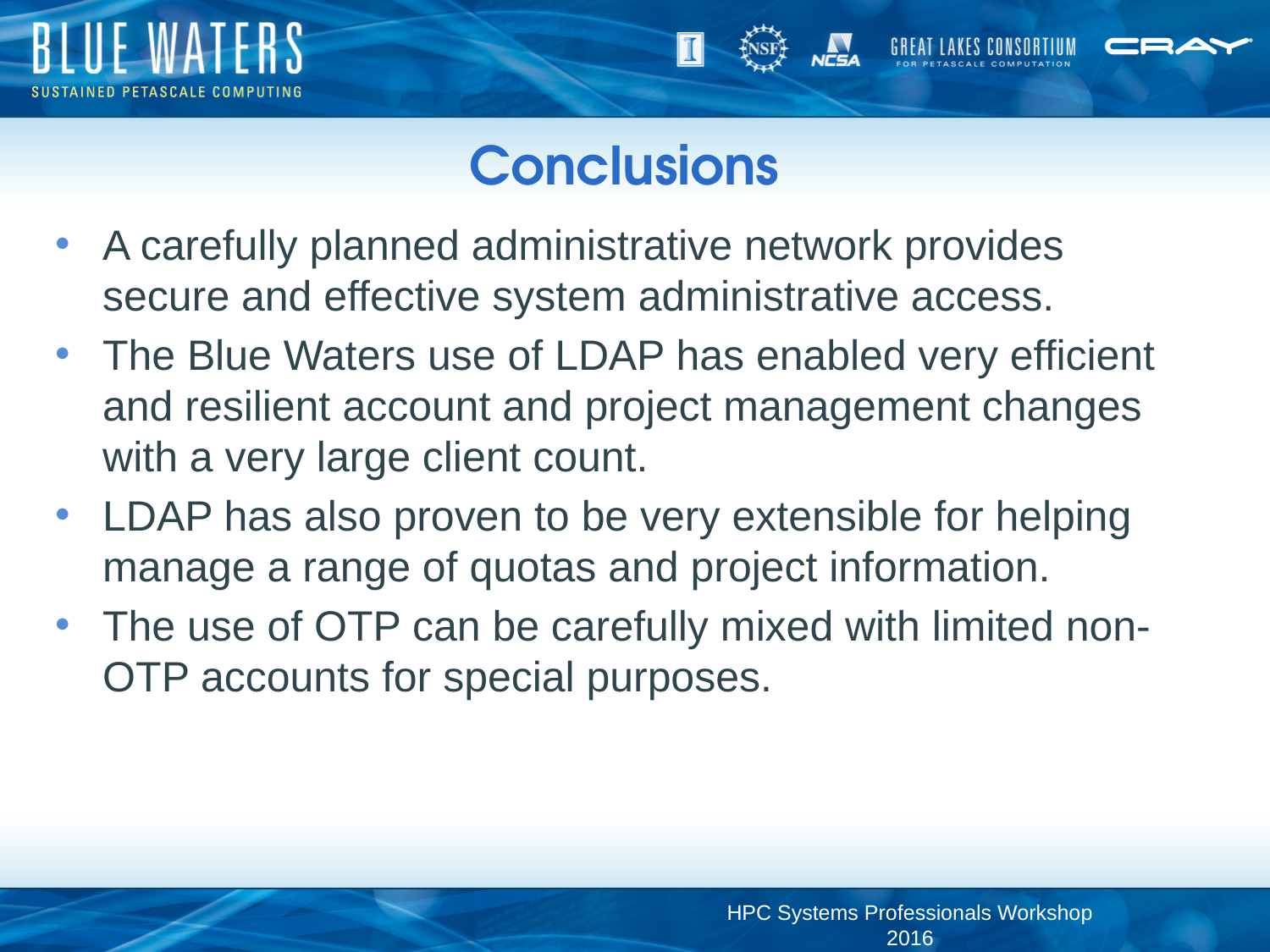

# Conclusions
A carefully planned administrative network provides secure and effective system administrative access.
The Blue Waters use of LDAP has enabled very efficient and resilient account and project management changes with a very large client count.
LDAP has also proven to be very extensible for helping manage a range of quotas and project information.
The use of OTP can be carefully mixed with limited non-OTP accounts for special purposes.
HPC Systems Professionals Workshop 2016